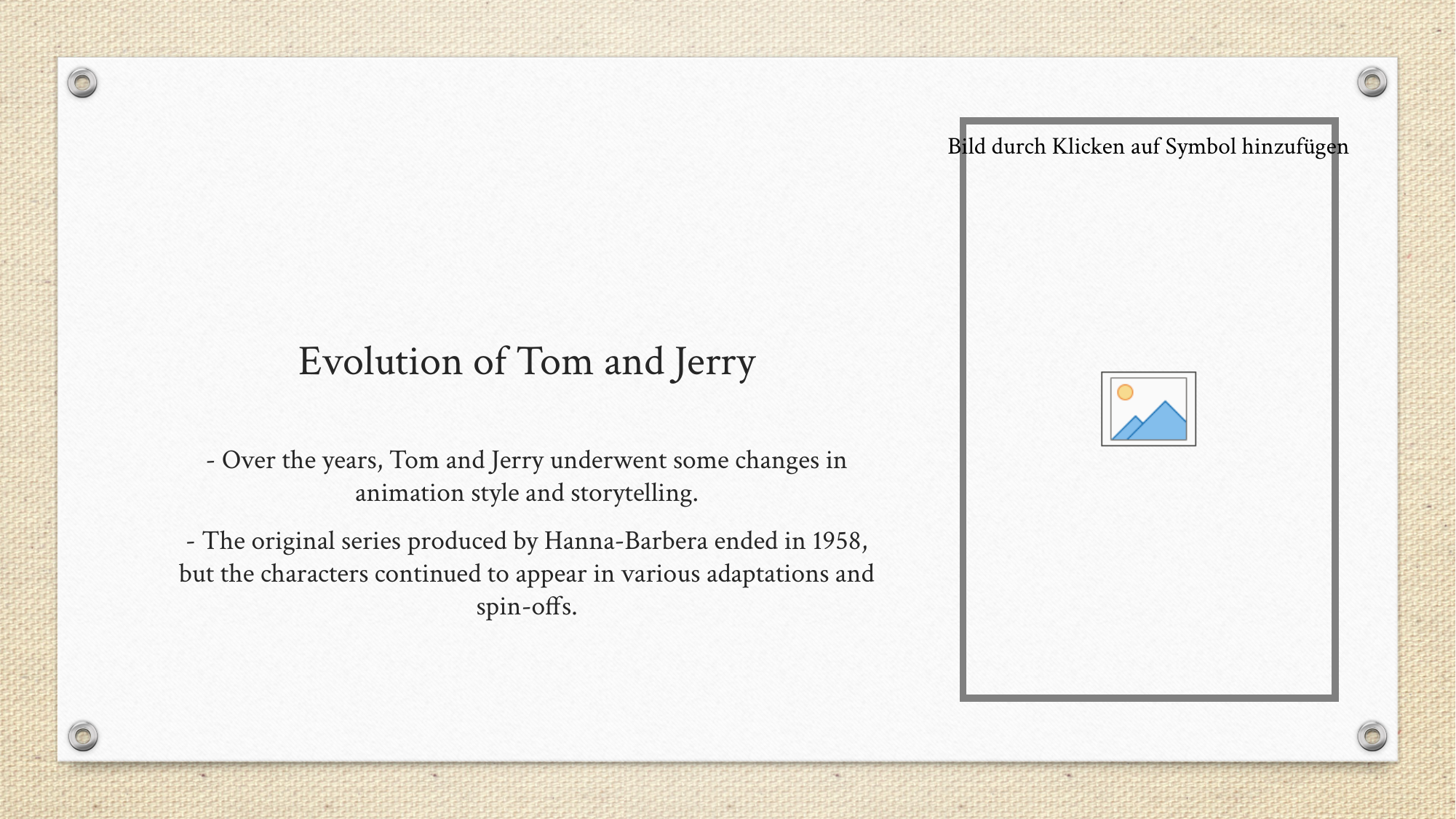

# Evolution of Tom and Jerry

- Over the years, Tom and Jerry underwent some changes in animation style and storytelling.
- The original series produced by Hanna-Barbera ended in 1958, but the characters continued to appear in various adaptations and spin-offs.